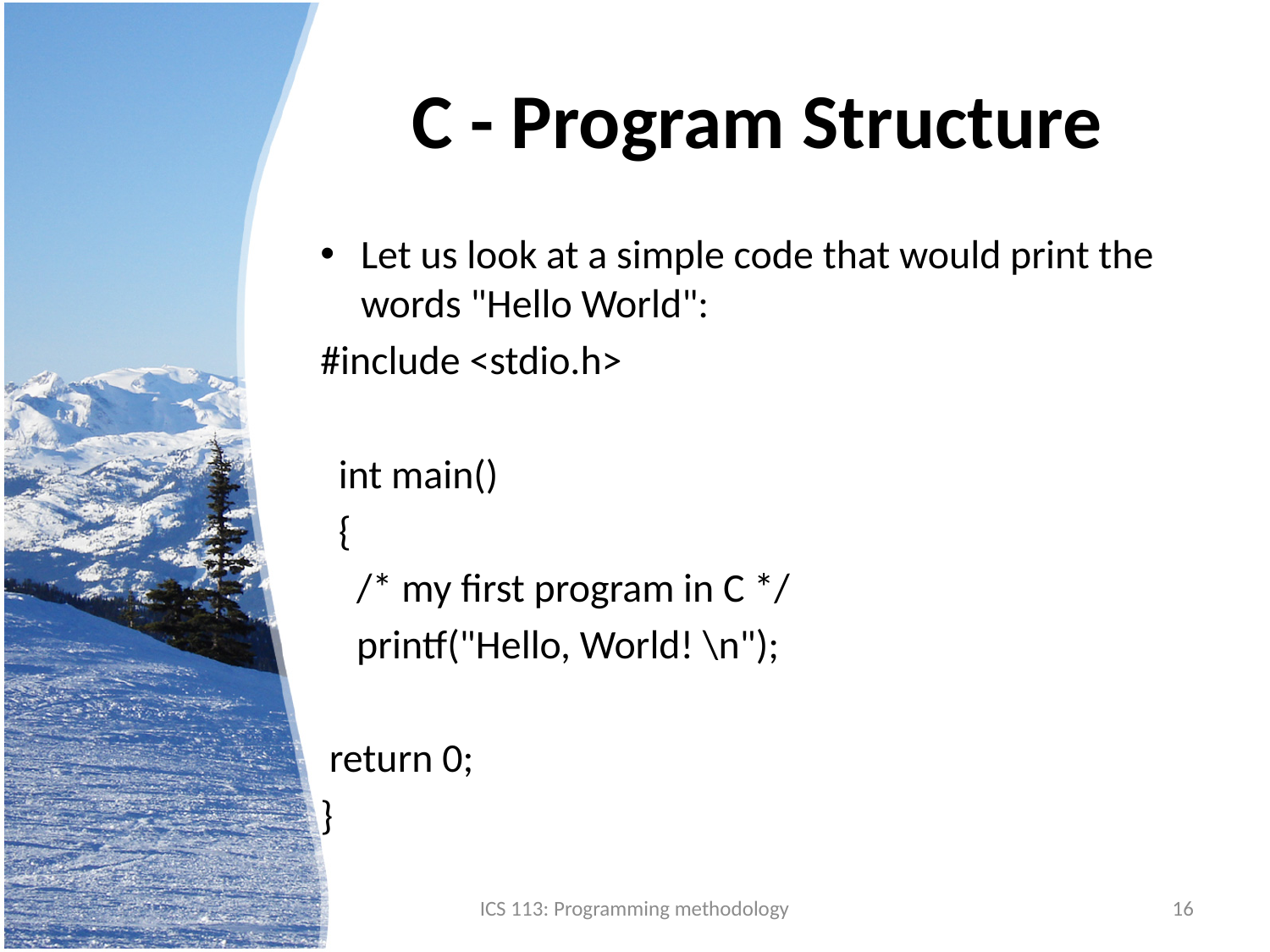

# C - Program Structure
Let us look at a simple code that would print the words "Hello World":
#include <stdio.h>

  int main()
  {
    /* my first program in C */
    printf("Hello, World! \n");

 return 0;
}
ICS 113: Programming methodology
16